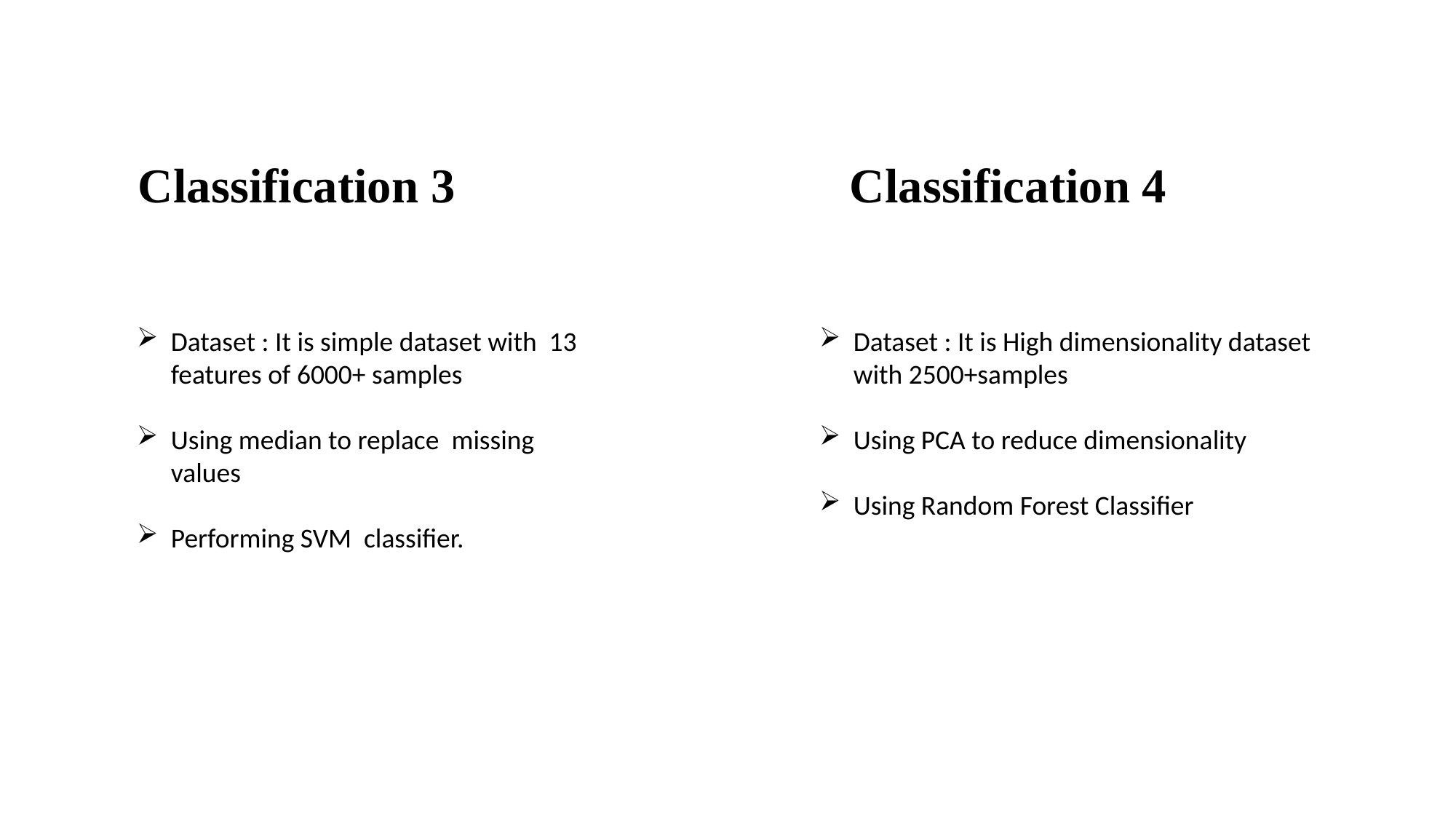

Classification 4
Classification 3
Dataset : It is simple dataset with  13 features of 6000+ samples

Using median to replace  missing values

Performing SVM  classifier.
Dataset : It is High dimensionality dataset with 2500+samples

Using PCA to reduce dimensionality

Using Random Forest Classifier